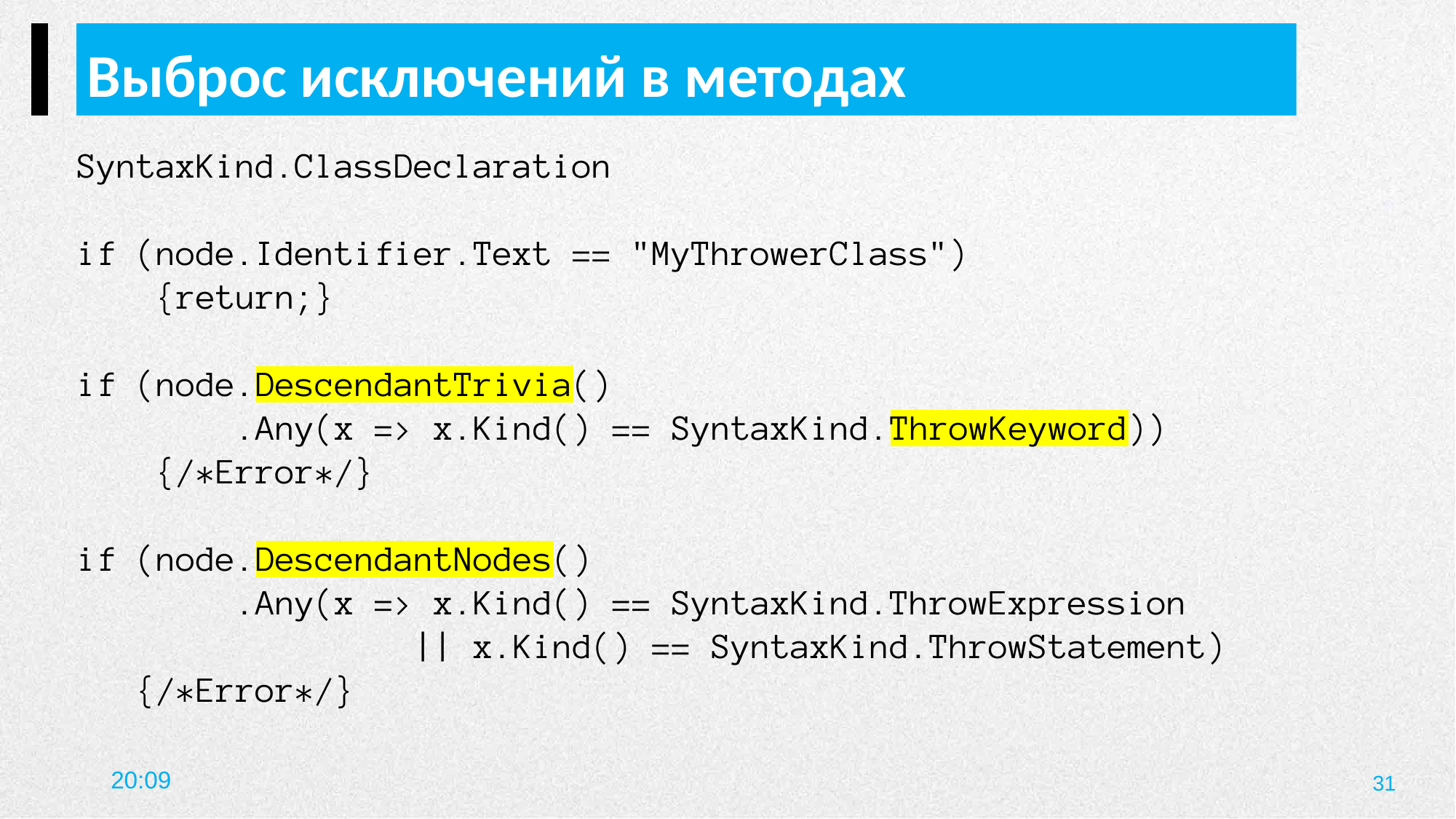

Выброс исключений в методах
SyntaxKind.ClassDeclaration

if (node.Identifier.Text == "MyThrowerClass")
    {return;}

if (node.DescendantTrivia()
        .Any(x => x.Kind() == SyntaxKind.ThrowKeyword))
    {/*Error*/}

if (node.DescendantNodes()
        .Any(x => x.Kind() == SyntaxKind.ThrowExpression
                 || x.Kind() == SyntaxKind.ThrowStatement)
   {/*Error*/}

31
20:09